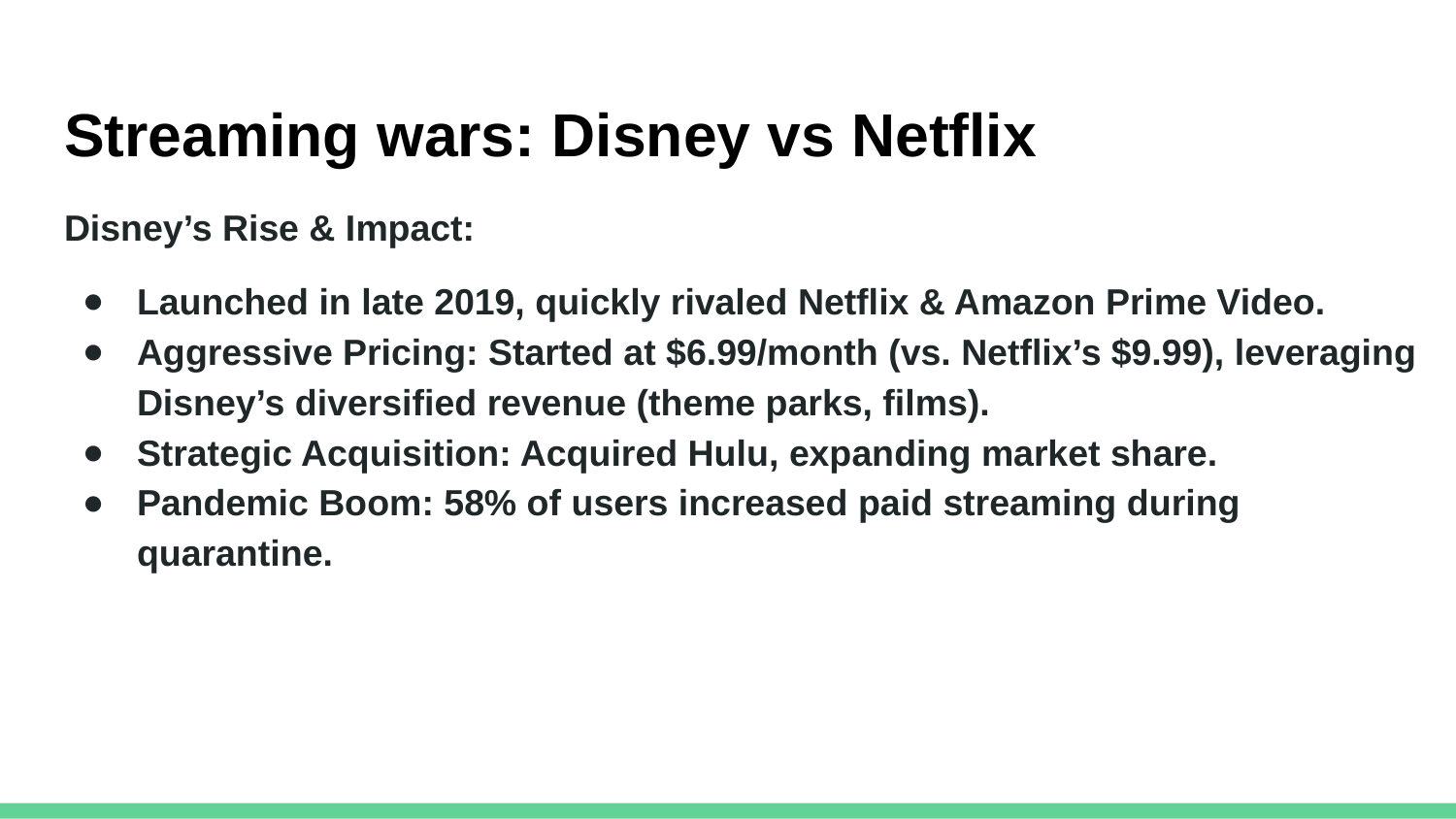

# Streaming wars: Disney vs Netflix
Disney’s Rise & Impact:
Launched in late 2019, quickly rivaled Netflix & Amazon Prime Video.
Aggressive Pricing: Started at $6.99/month (vs. Netflix’s $9.99), leveraging Disney’s diversified revenue (theme parks, films).
Strategic Acquisition: Acquired Hulu, expanding market share.
Pandemic Boom: 58% of users increased paid streaming during quarantine.